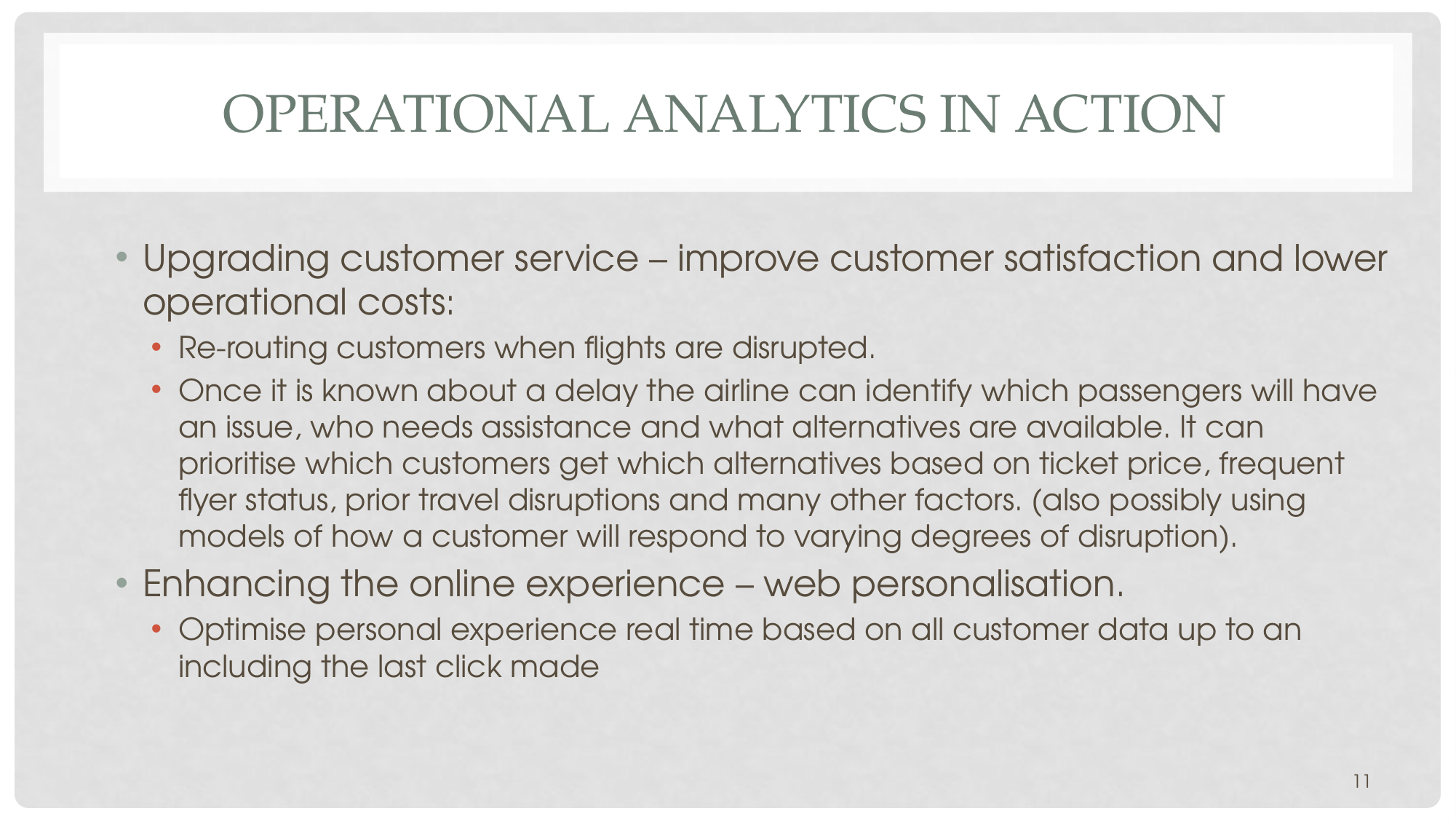

# Operational analytics in action

Upgrading customer service – improve customer satisfaction and lower operational costs:
Re-routing customers when flights are disrupted.
Once it is known about a delay the airline can identify which passengers will have an issue, who needs assistance and what alternatives are available. It can prioritise which customers get which alternatives based on ticket price, frequent flyer status, prior travel disruptions and many other factors. (also possibly using models of how a customer will respond to varying degrees of disruption).
Enhancing the online experience – web personalisation.
Optimise personal experience real time based on all customer data up to an including the last click made

11